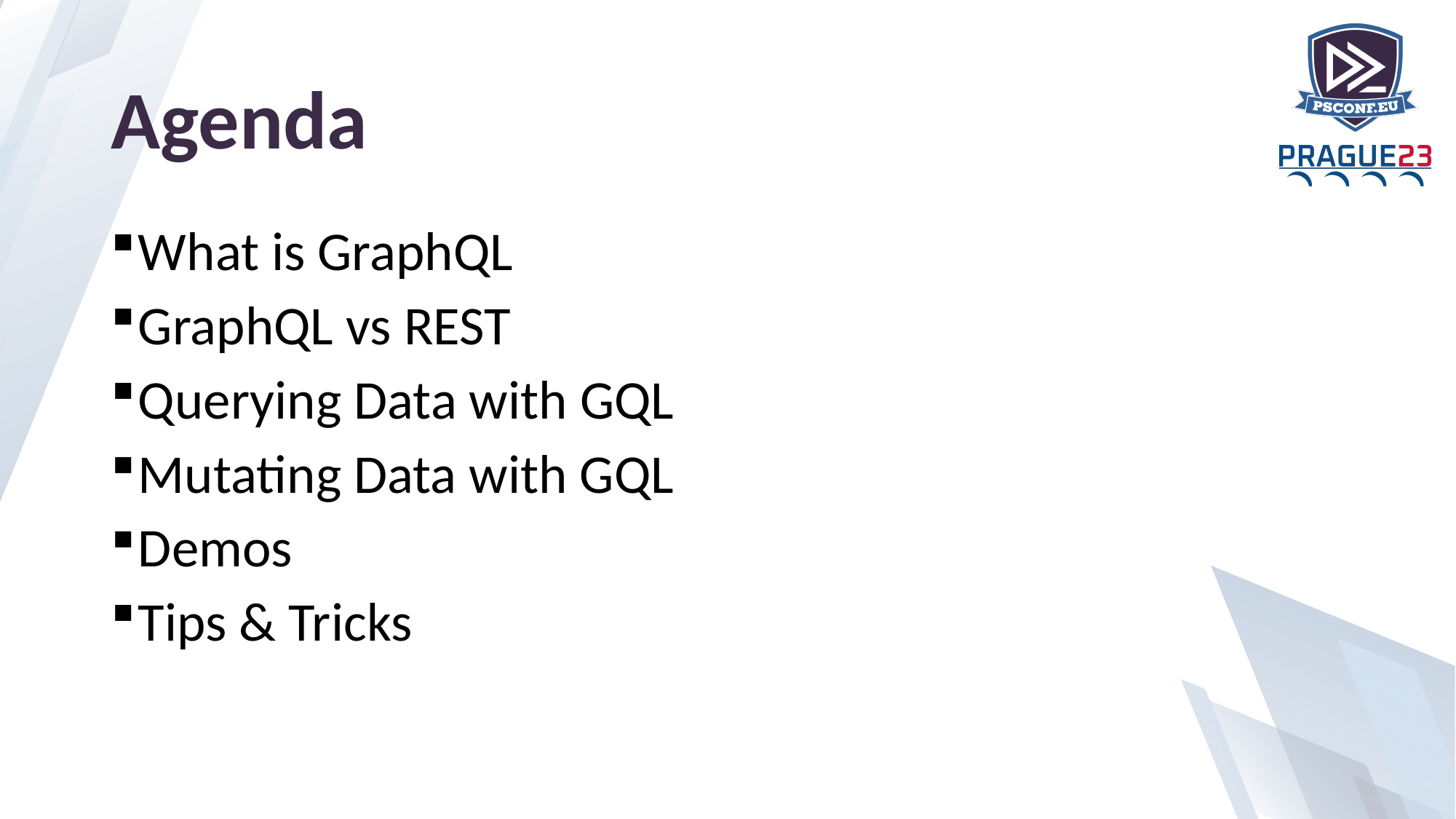

# Agenda
What is GraphQL
GraphQL vs REST
Querying Data with GQL
Mutating Data with GQL
Demos
Tips & Tricks